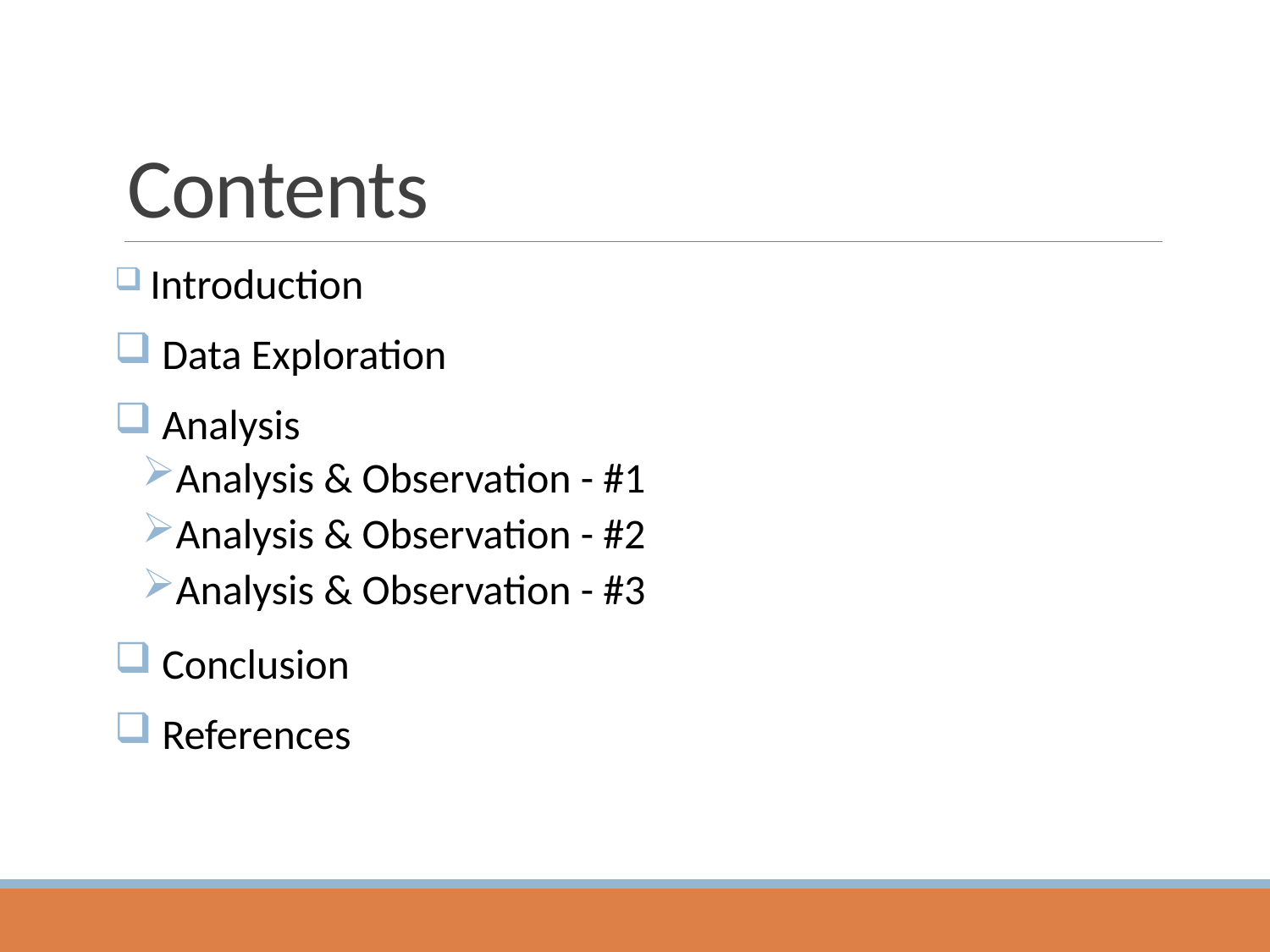

# Contents
 Introduction
 Data Exploration
 Analysis
Analysis & Observation - #1
Analysis & Observation - #2
Analysis & Observation - #3
 Conclusion
 References